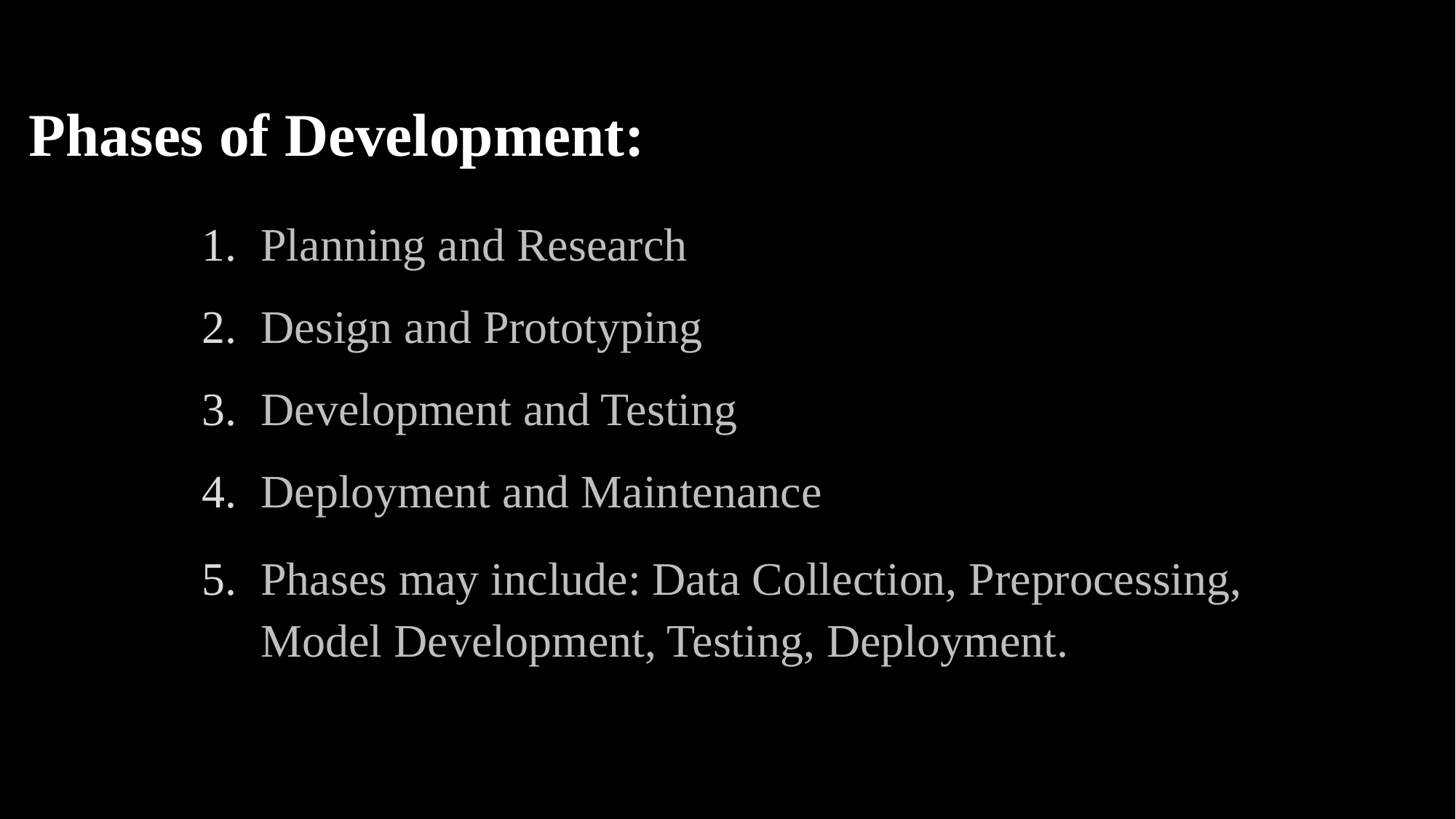

# Phases of Development:
Planning and Research
Design and Prototyping
Development and Testing
Deployment and Maintenance
Phases may include: Data Collection, Preprocessing, Model Development, Testing, Deployment.